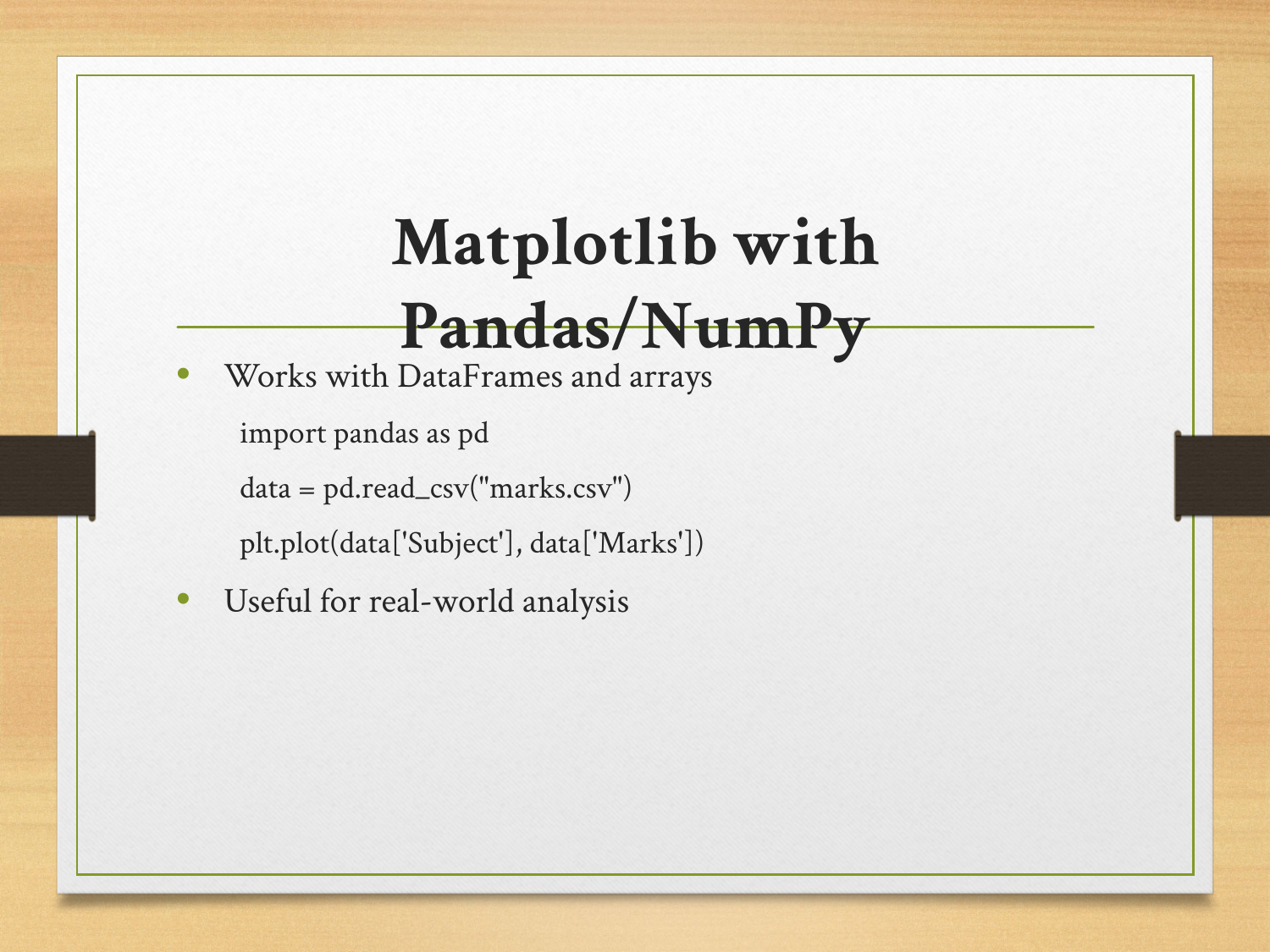

# Matplotlib with Pandas/NumPy
 Works with DataFrames and arrays
import pandas as pd
data = pd.read_csv("marks.csv")
plt.plot(data['Subject'], data['Marks'])
 Useful for real-world analysis